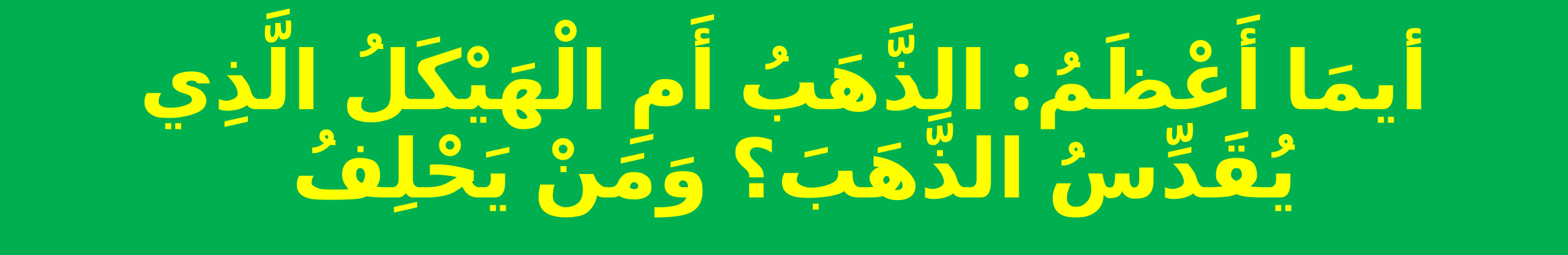

# أيمَا أَعْظَمُ: الذَّهَبُ أَمِ الْهَيْكَلُ الَّذِي يُقَدِّسُ الذَّهَبَ؟ وَمَنْ يَحْلِفُ